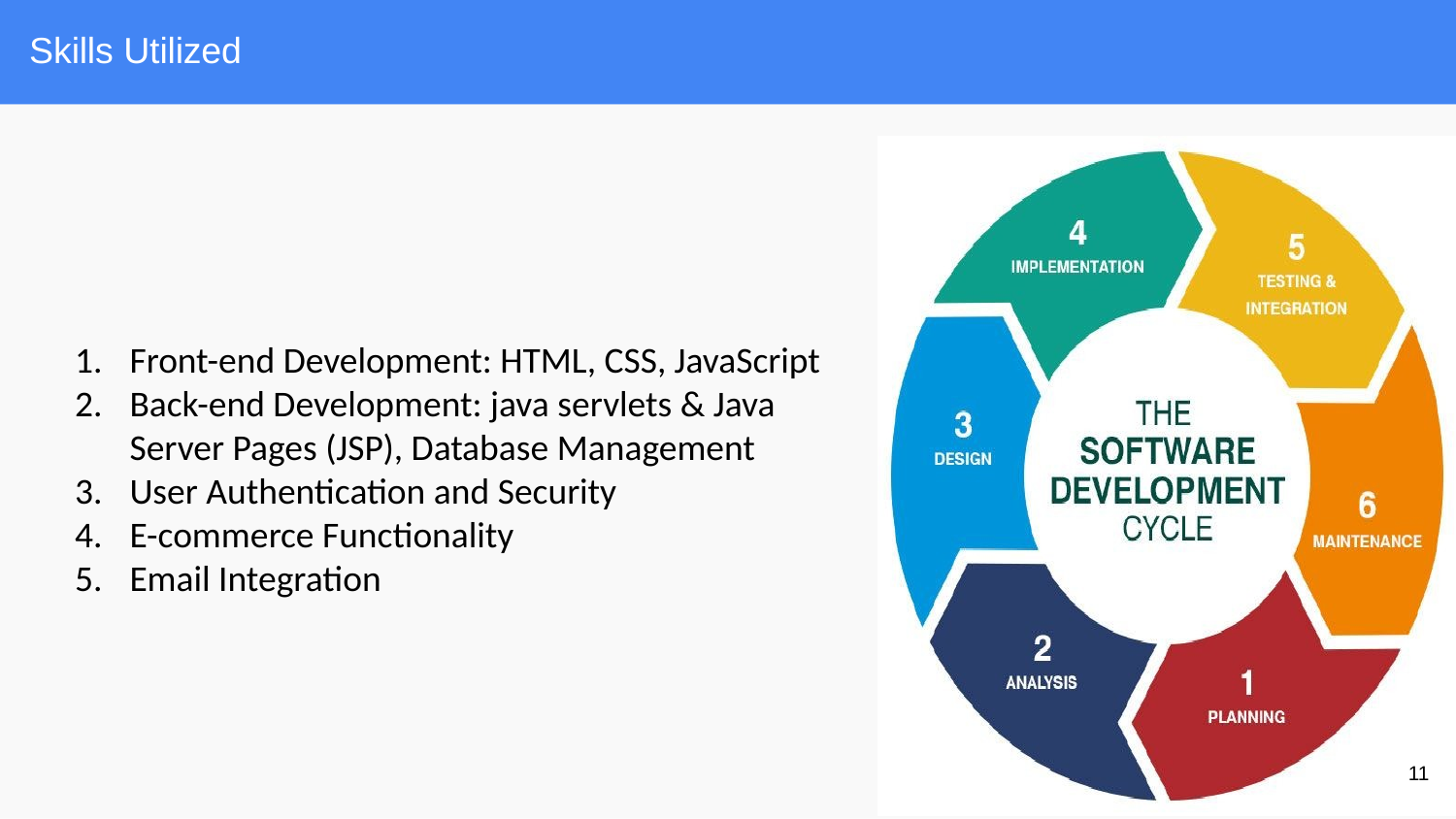

# Skills Utilized

Front-end Development: HTML, CSS, JavaScript
Back-end Development: java servlets & Java Server Pages (JSP), Database Management
User Authentication and Security
E-commerce Functionality
Email Integration
11